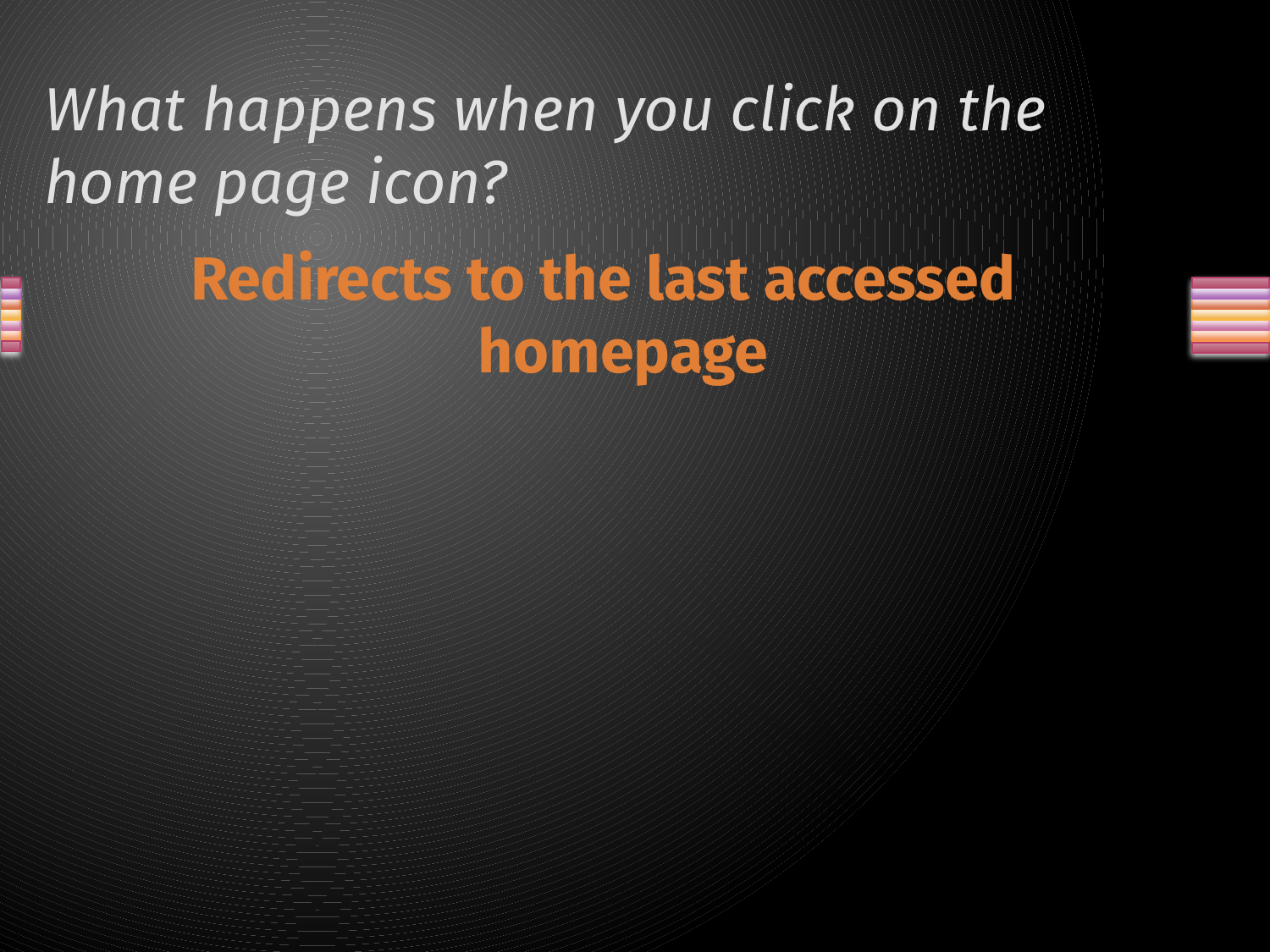

# What happens when you click on the home page icon?
Redirects to the last accessed homepage